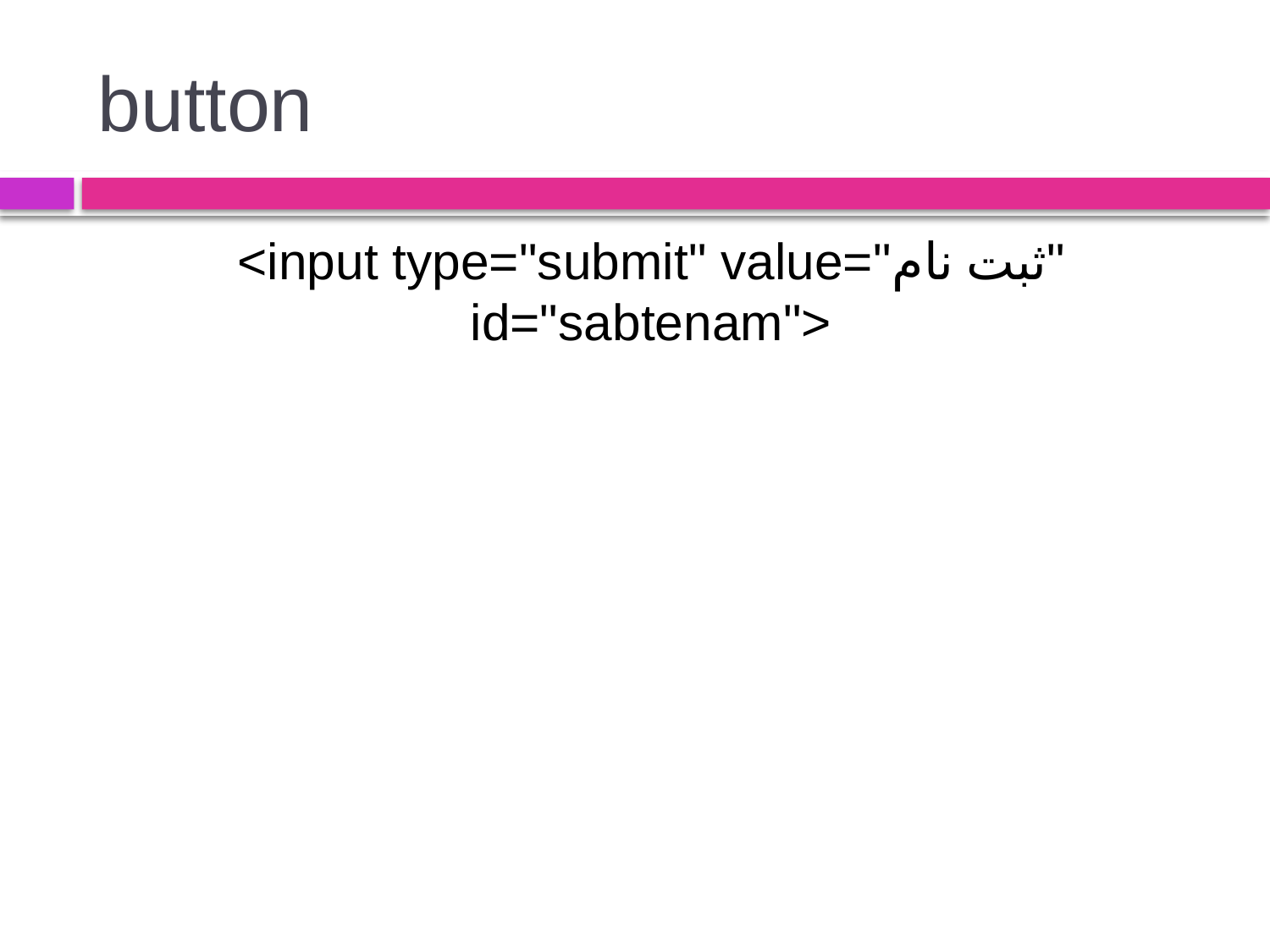

# button
<input type="submit" value="ثبت نام" id="sabtenam">